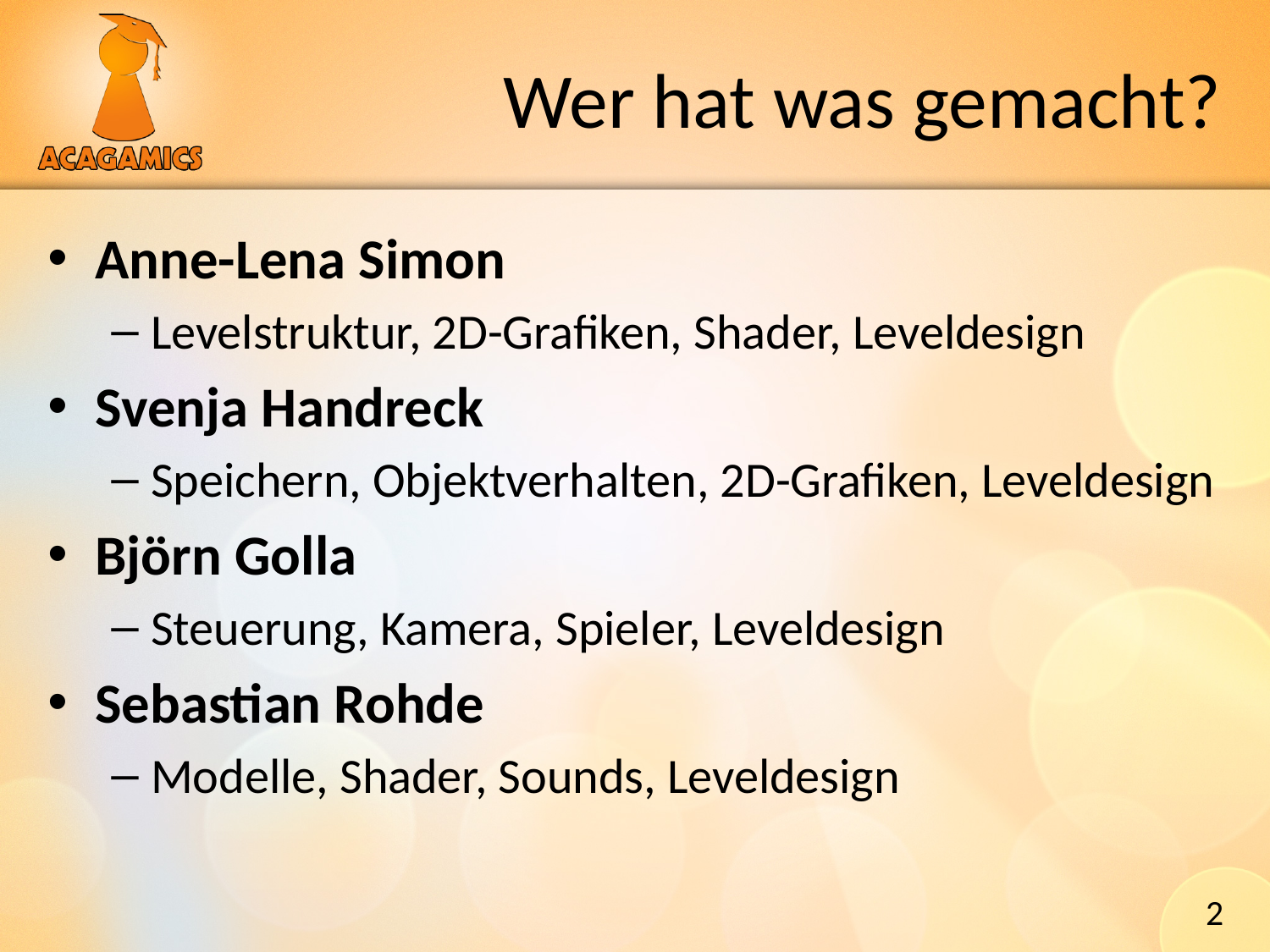

# Wer hat was gemacht?
Anne-Lena Simon
Levelstruktur, 2D-Grafiken, Shader, Leveldesign
Svenja Handreck
Speichern, Objektverhalten, 2D-Grafiken, Leveldesign
Björn Golla
Steuerung, Kamera, Spieler, Leveldesign
Sebastian Rohde
Modelle, Shader, Sounds, Leveldesign

2